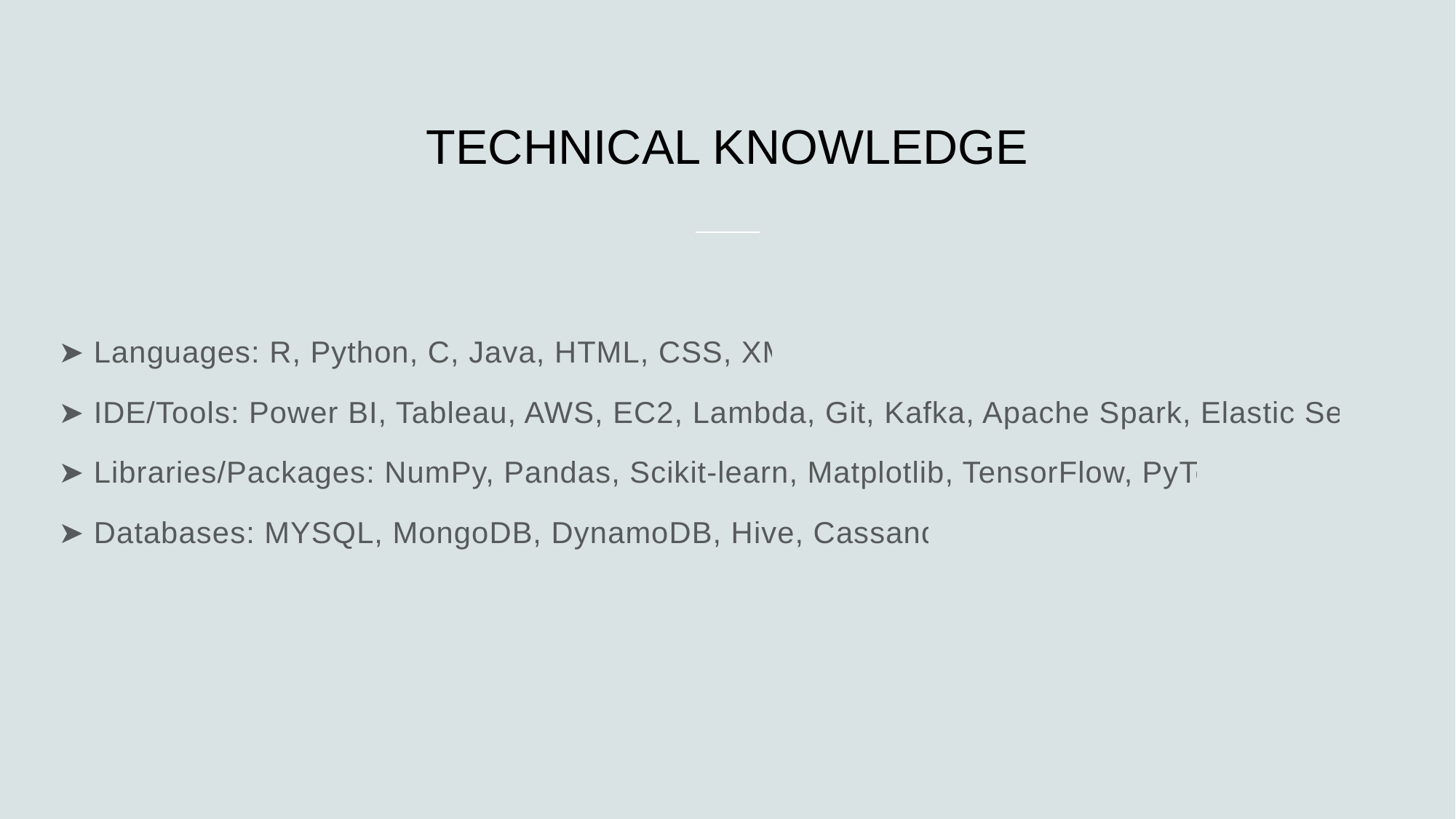

TECHNICAL KNOWLEDGE

➤ Languages: R, Python, C, Java, HTML, CSS, XML
➤ IDE/Tools: Power BI, Tableau, AWS, EC2, Lambda, Git, Kafka, Apache Spark, Elastic Search
➤ Libraries/Packages: NumPy, Pandas, Scikit-learn, Matplotlib, TensorFlow, PyTorch
➤ Databases: MYSQL, MongoDB, DynamoDB, Hive, Cassandra